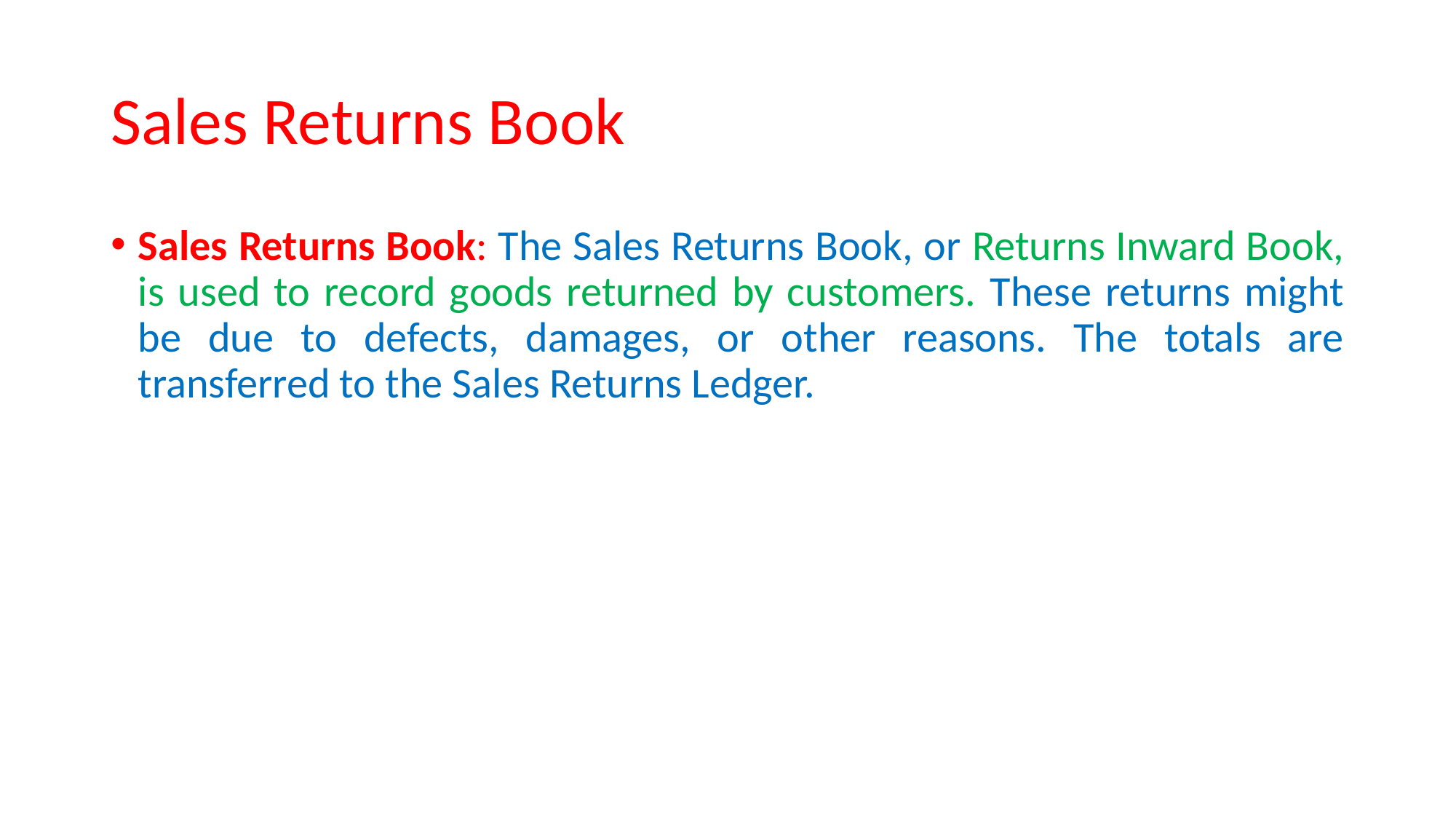

# Sales Returns Book
Sales Returns Book: The Sales Returns Book, or Returns Inward Book, is used to record goods returned by customers. These returns might be due to defects, damages, or other reasons. The totals are transferred to the Sales Returns Ledger.